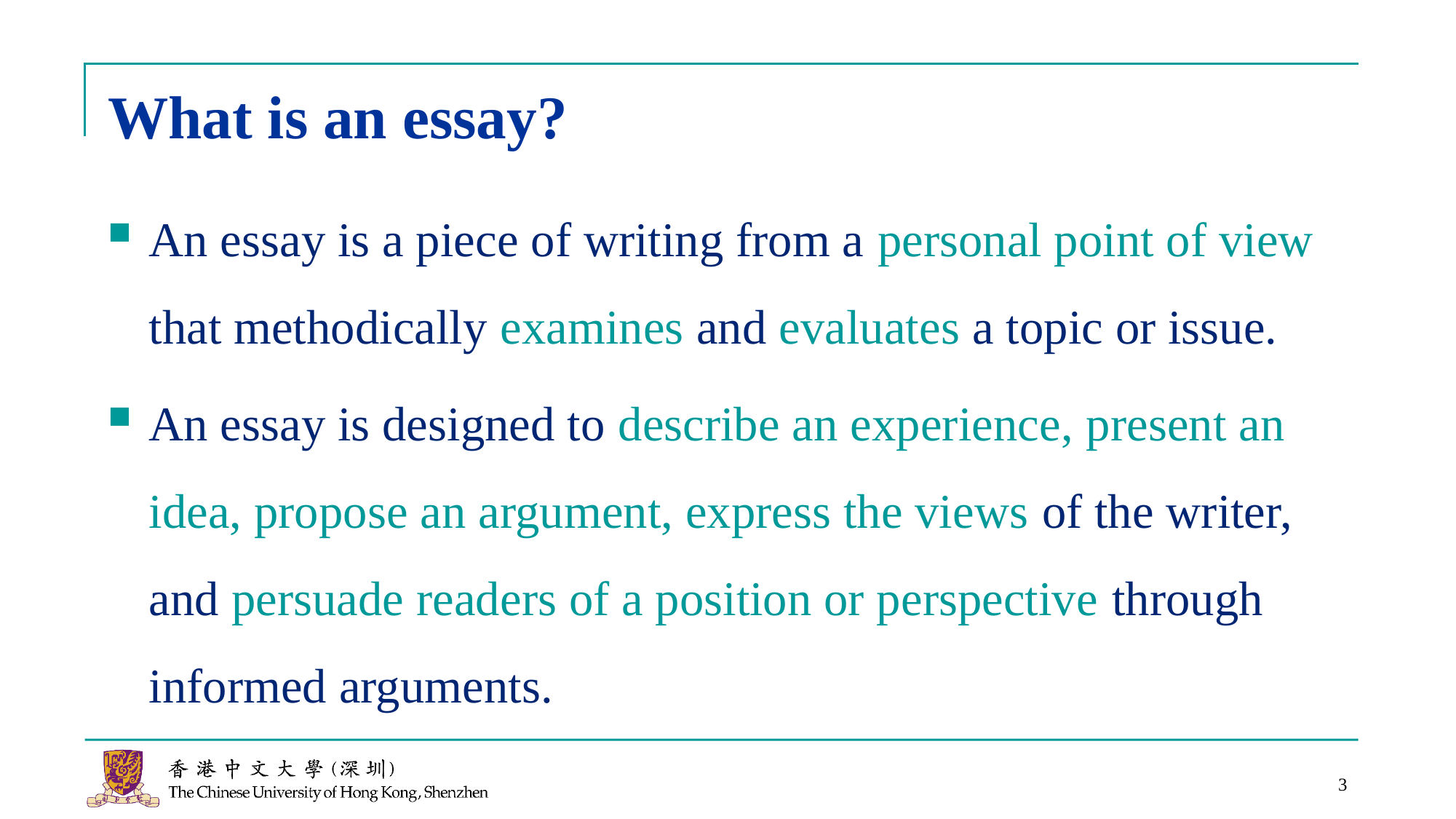

# What is an essay?
An essay is a piece of writing from a personal point of view that methodically examines and evaluates a topic or issue.
An essay is designed to describe an experience, present an idea, propose an argument, express the views of the writer, and persuade readers of a position or perspective through informed arguments.

3